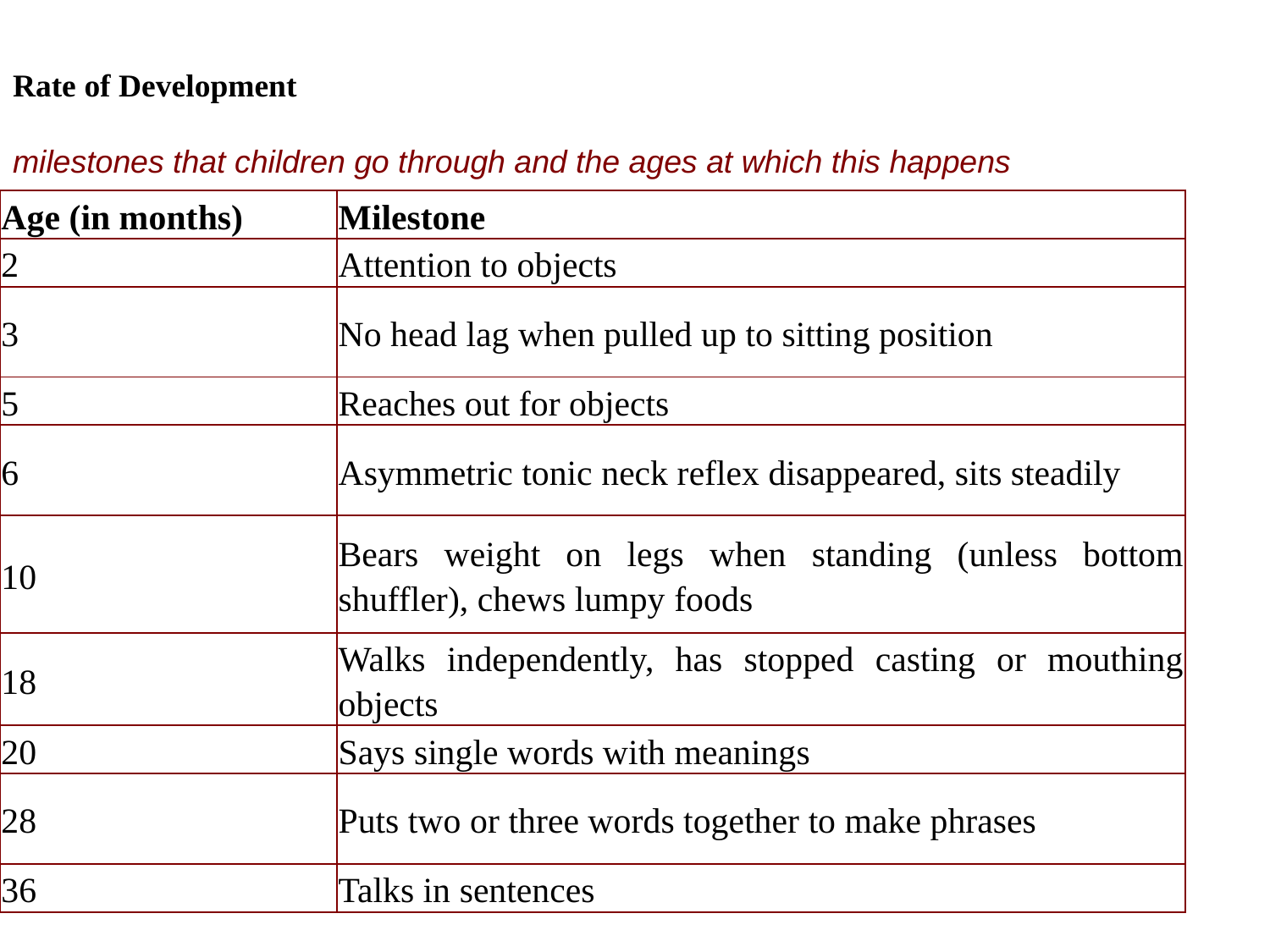

Rate of Development

milestones that children go through and the ages at which this happens

| Age (in months) | Milestone |
| --- | --- |
| 2 | Attention to objects |
| 3 | No head lag when pulled up to sitting position |
| 5 | Reaches out for objects |
| 6 | Asymmetric tonic neck reflex disappeared, sits steadily |
| 10 | Bears weight on legs when standing (unless bottom shuffler), chews lumpy foods |
| 18 | Walks independently, has stopped casting or mouthing objects |
| 20 | Says single words with meanings |
| 28 | Puts two or three words together to make phrases |
| 36 | Talks in sentences |